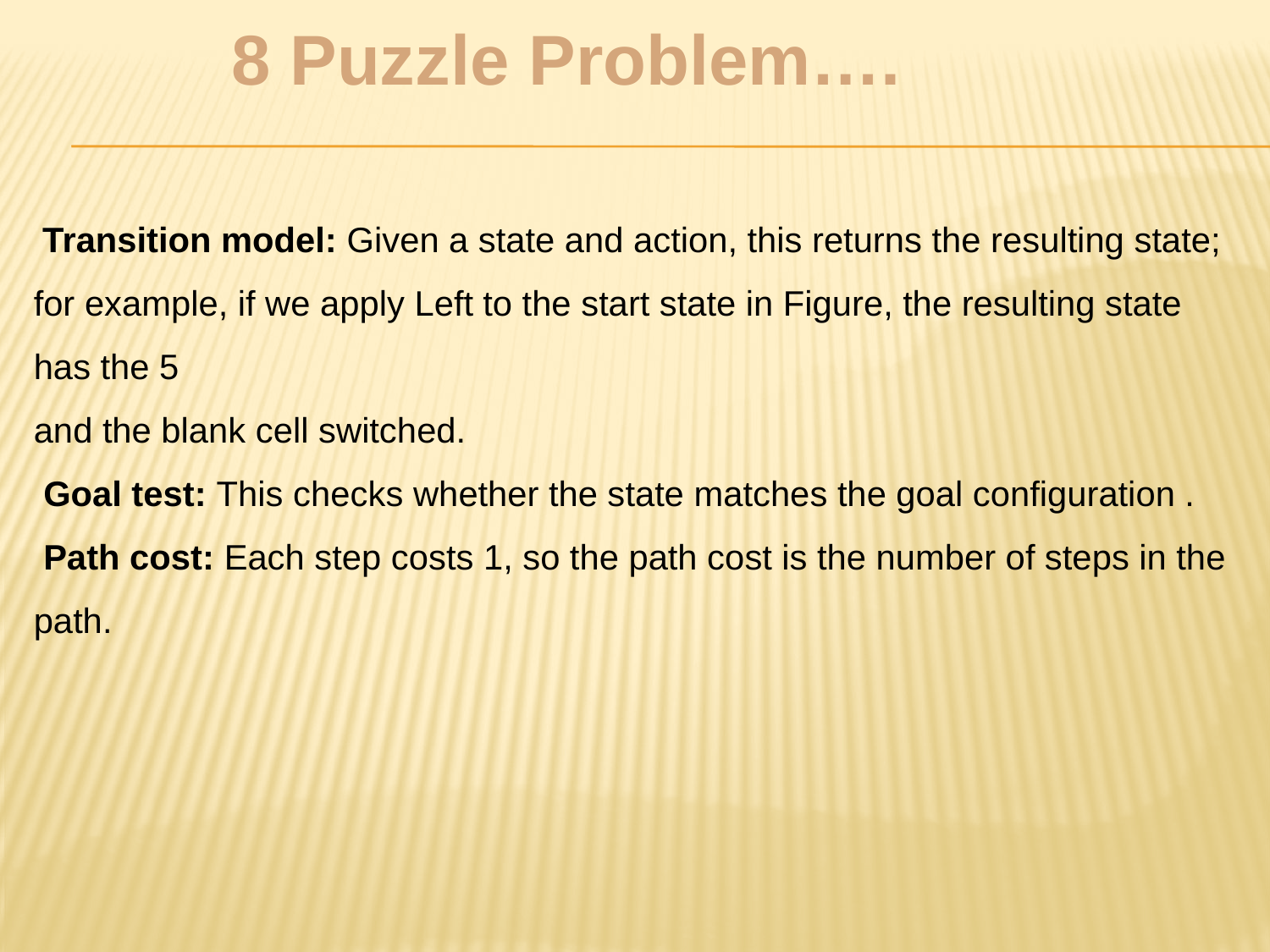

8 Puzzle Problem….
 Transition model: Given a state and action, this returns the resulting state; for example, if we apply Left to the start state in Figure, the resulting state has the 5
and the blank cell switched.
 Goal test: This checks whether the state matches the goal configuration .
 Path cost: Each step costs 1, so the path cost is the number of steps in the path.